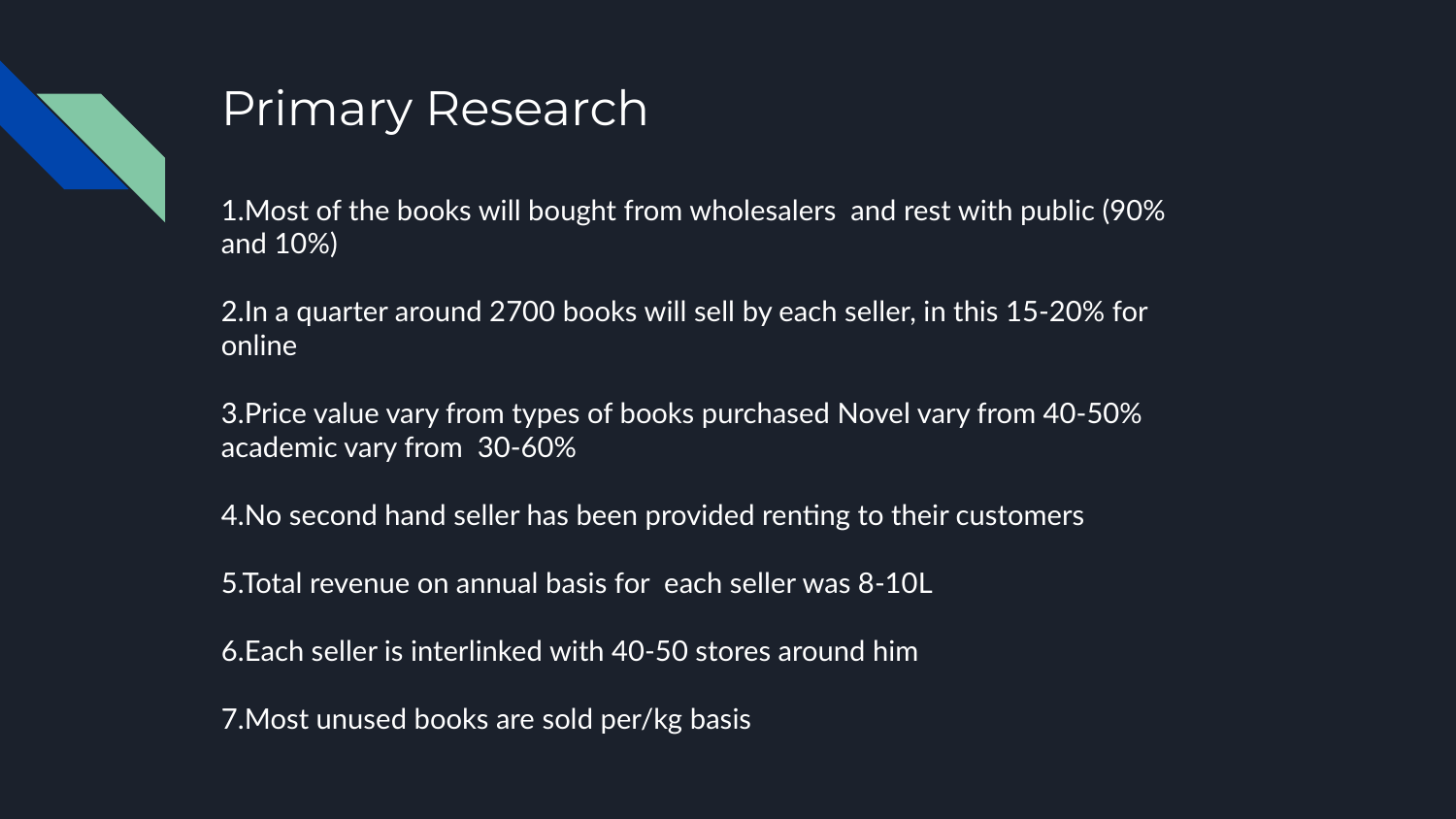

# Primary Research
1.Most of the books will bought from wholesalers  and rest with public (90% and 10%)

2.In a quarter around 2700 books will sell by each seller, in this 15-20% for online

3.Price value vary from types of books purchased Novel vary from 40-50% academic vary from  30-60%

4.No second hand seller has been provided renting to their customers

5.Total revenue on annual basis for  each seller was 8-10L

6.Each seller is interlinked with 40-50 stores around him

7.Most unused books are sold per/kg basis